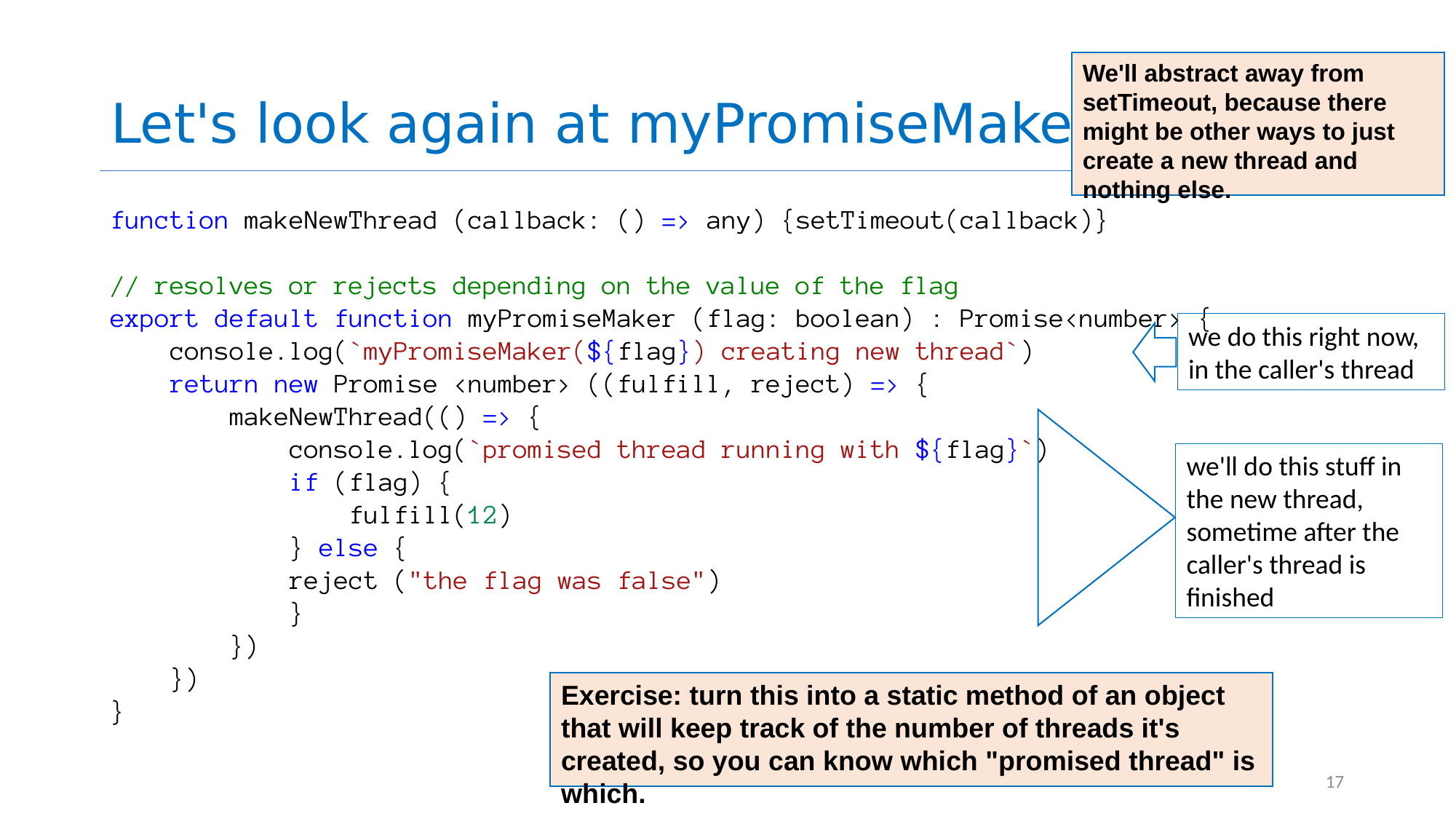

# Let's look again at myPromiseMaker
We'll abstract away from setTimeout, because there might be other ways to just create a new thread and nothing else.
function makeNewThread (callback: () => any) {setTimeout(callback)}
// resolves or rejects depending on the value of the flag
export default function myPromiseMaker (flag: boolean) : Promise<number> {
    console.log(`myPromiseMaker(${flag}) creating new thread`)
    return new Promise <number> ((fulfill, reject) => {
        makeNewThread(() => {
            console.log(`promised thread running with ${flag}`)
            if (flag) {
                fulfill(12)
            } else {
            reject ("the flag was false")
            }
        })
    })
}

we do this right now, in the caller's thread

we'll do this stuff in the new thread, sometime after the caller's thread is finished

Exercise: turn this into a static method of an object that will keep track of the number of threads it's created, so you can know which "promised thread" is which.
17